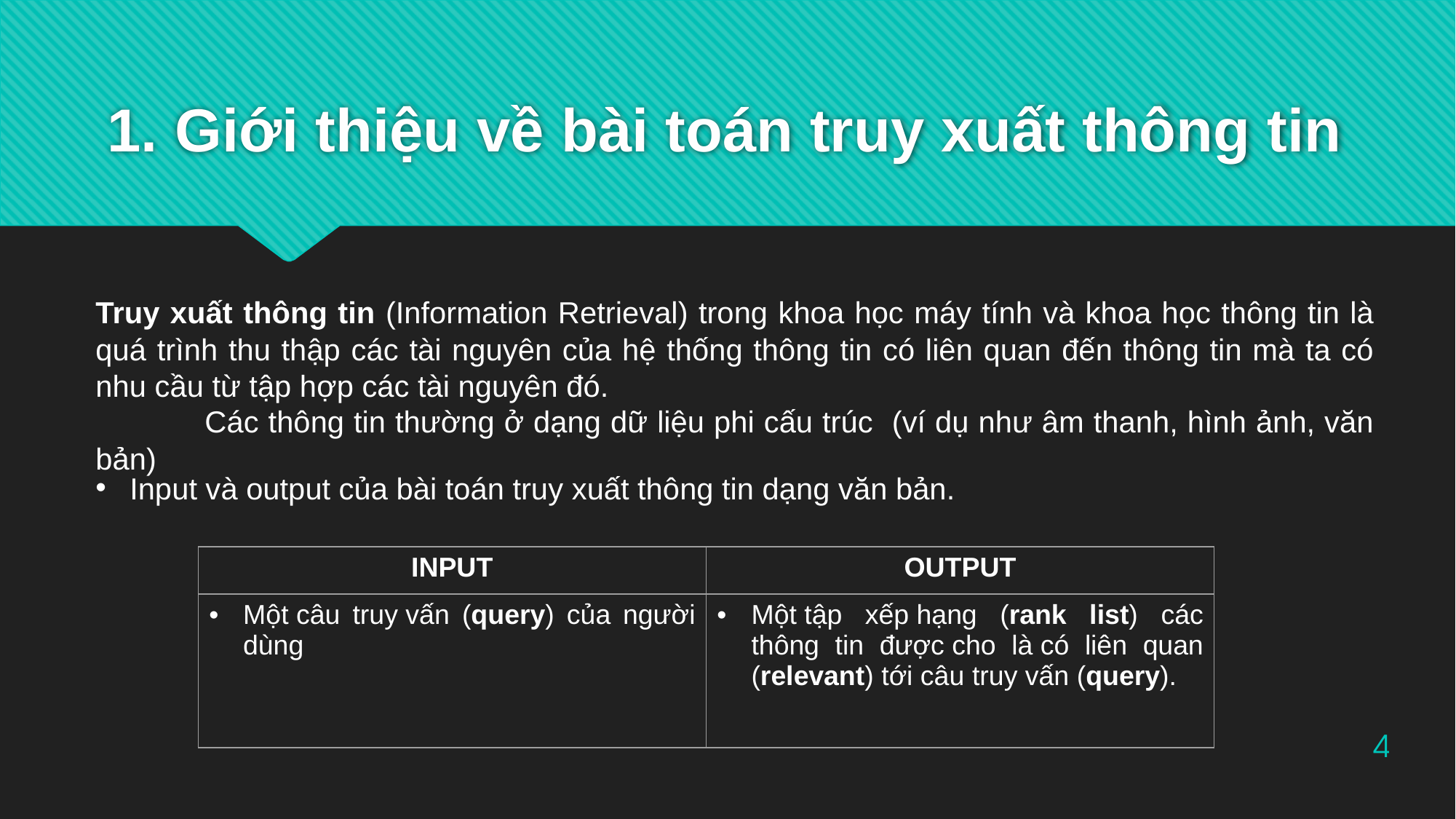

# 1. Giới thiệu về bài toán truy xuất thông tin
Truy xuất thông tin (Information Retrieval) trong khoa học máy tính và khoa học thông tin là quá trình thu thập các tài nguyên của hệ thống thông tin có liên quan đến thông tin mà ta có nhu cầu từ tập hợp các tài nguyên đó.
	Các thông tin thường ở dạng dữ liệu phi cấu trúc  (ví dụ như âm thanh, hình ảnh, văn bản)

Input và output của bài toán truy xuất thông tin dạng văn bản.
| INPUT​ | OUTPUT​ |
| --- | --- |
| Một câu truy vấn (query) của người dùng | Một tập xếp hạng (rank list) các thông tin được cho là có liên quan (relevant) tới câu truy vấn (query).​ |
4